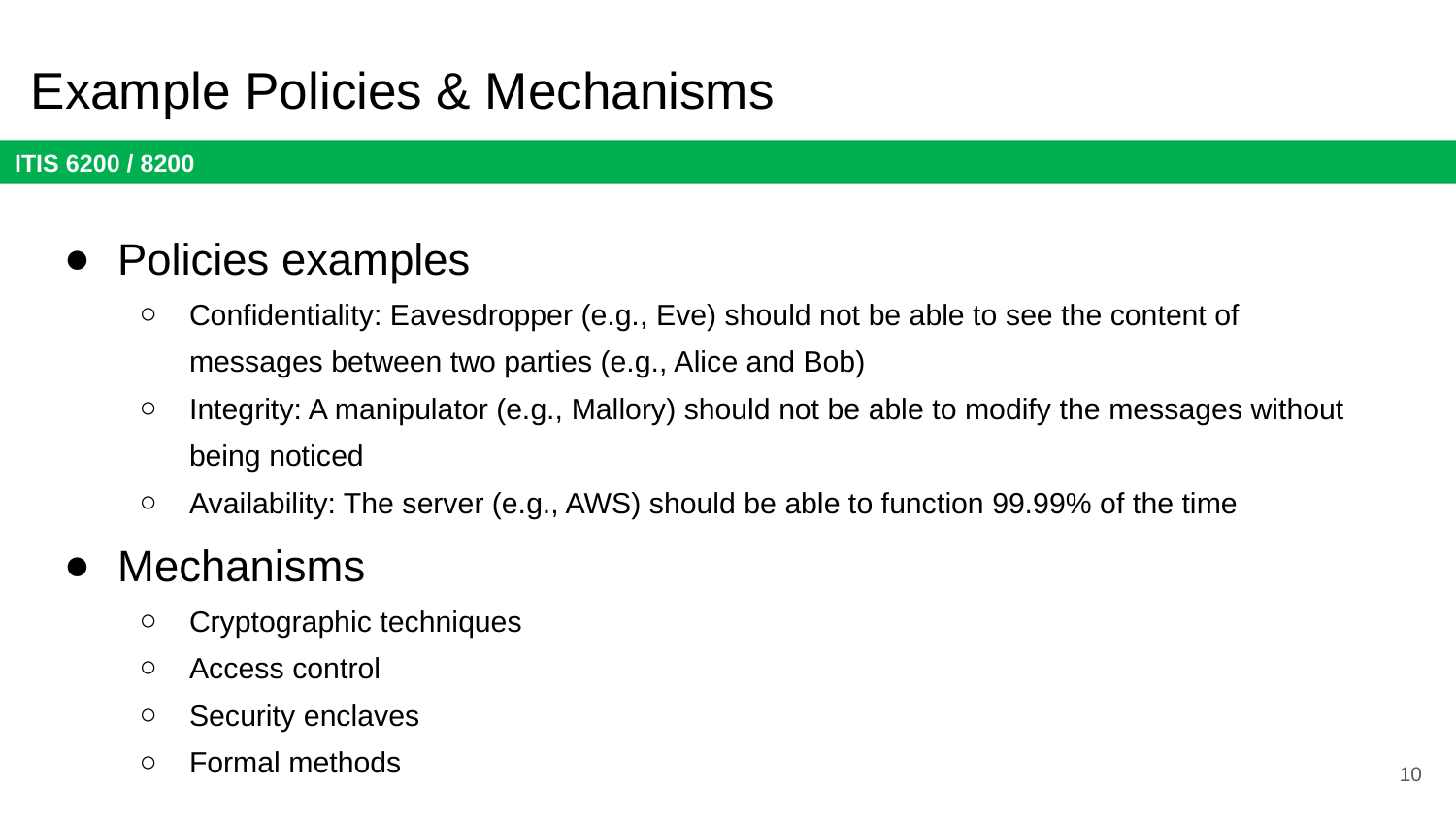

# Example Policies & Mechanisms
Policies examples
Confidentiality: Eavesdropper (e.g., Eve) should not be able to see the content of messages between two parties (e.g., Alice and Bob)
Integrity: A manipulator (e.g., Mallory) should not be able to modify the messages without being noticed
Availability: The server (e.g., AWS) should be able to function 99.99% of the time
Mechanisms
Cryptographic techniques
Access control
Security enclaves
Formal methods
10